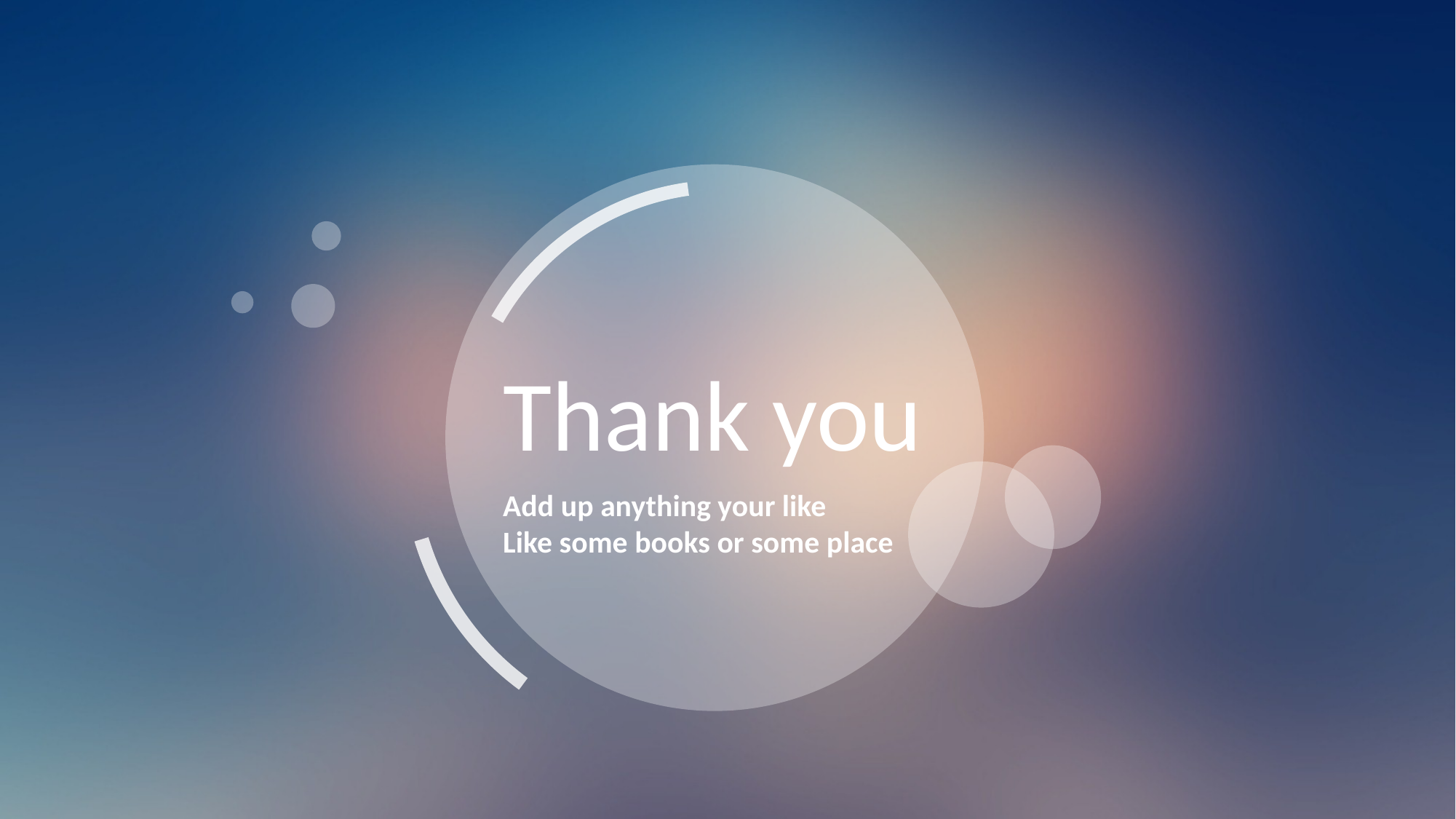

Thank you

Add up anything your like
Like some books or some place